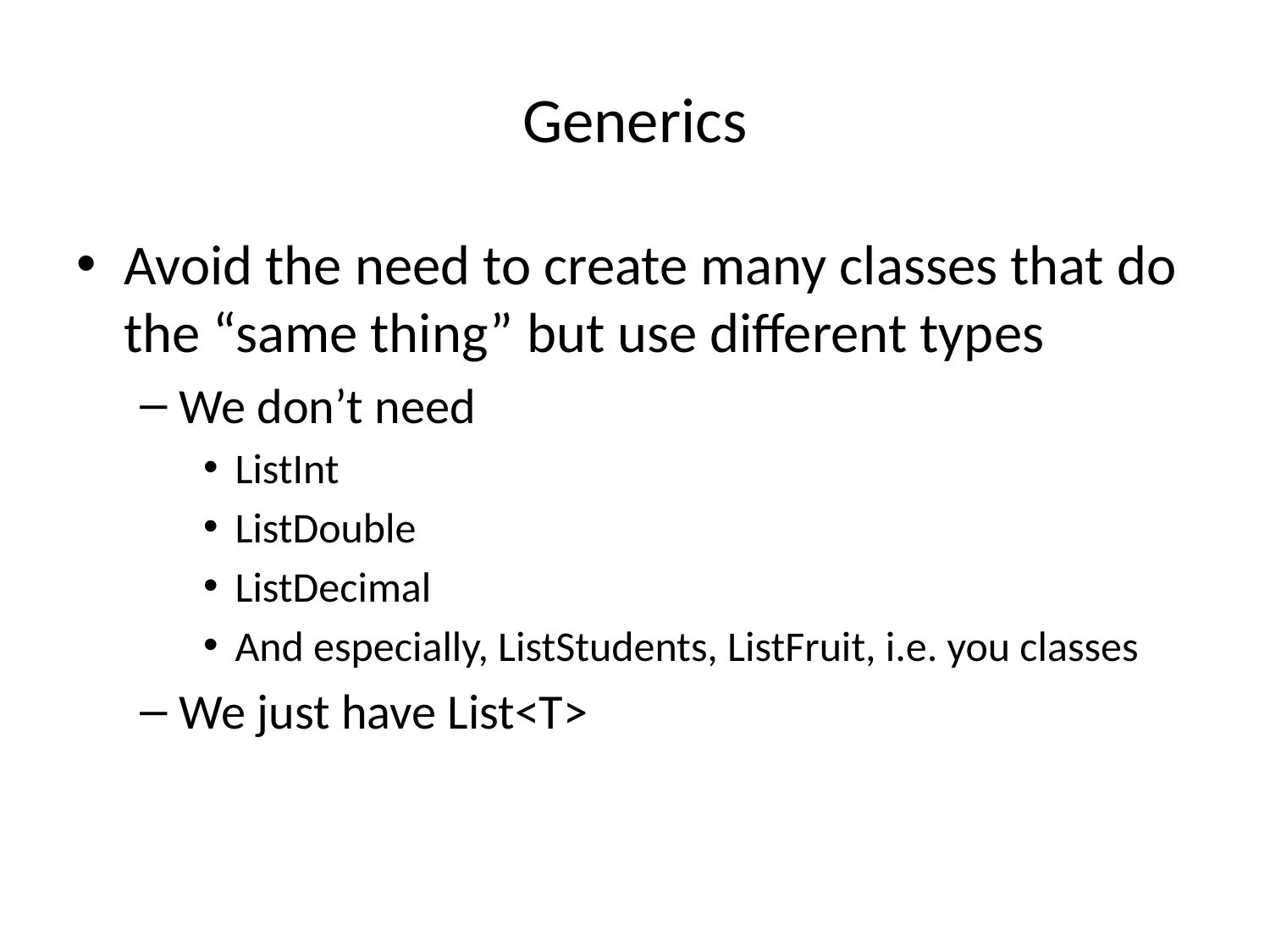

# Generics
Avoid the need to create many classes that do the “same thing” but use different types
We don’t need
ListInt
ListDouble
ListDecimal
And especially, ListStudents, ListFruit, i.e. you classes
We just have List<T>